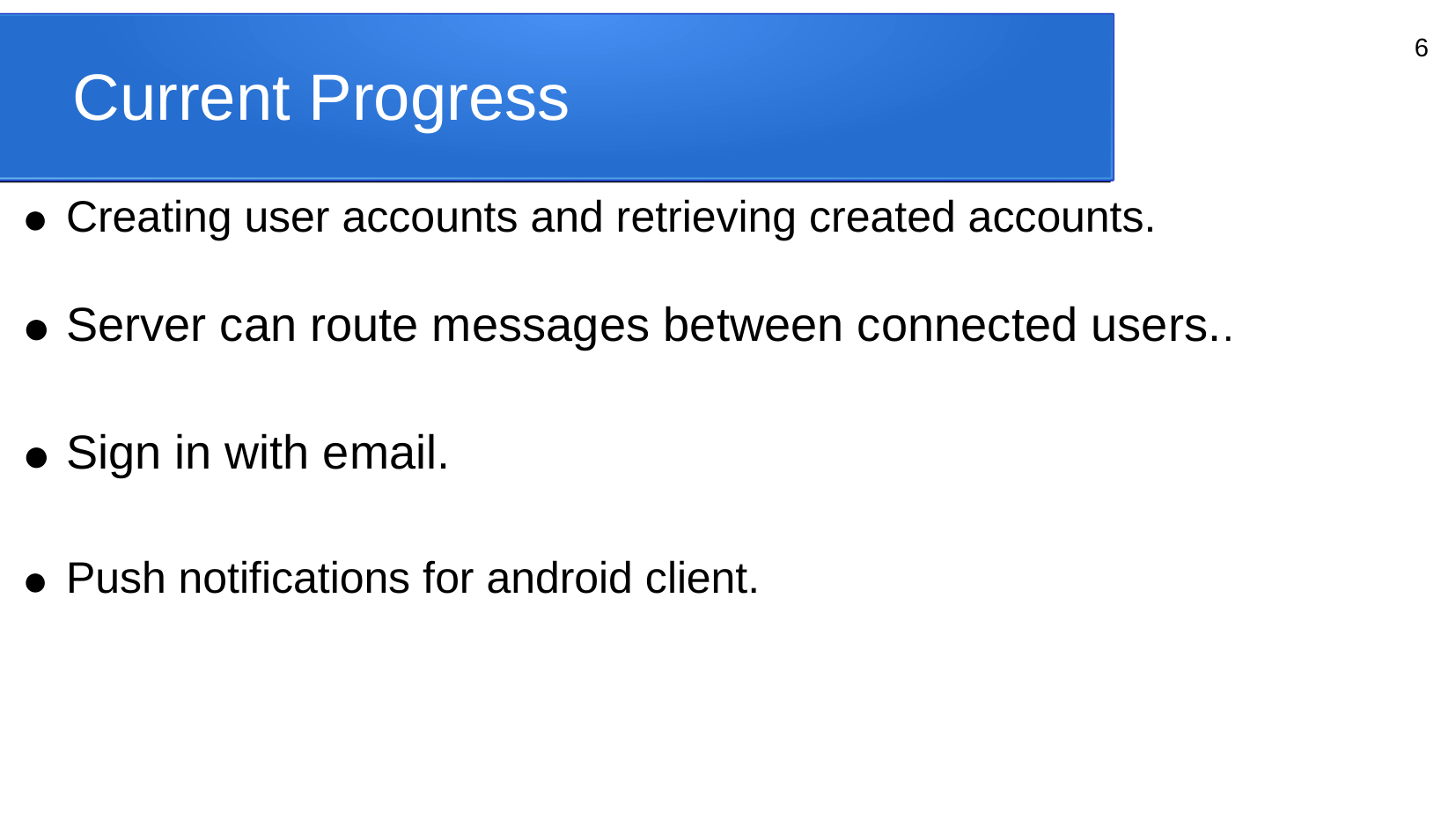

Current Progress
6

Creating user accounts and retrieving created accounts.

Server can route messages between connected users..

Sign in with email.

Push notifications for android client.